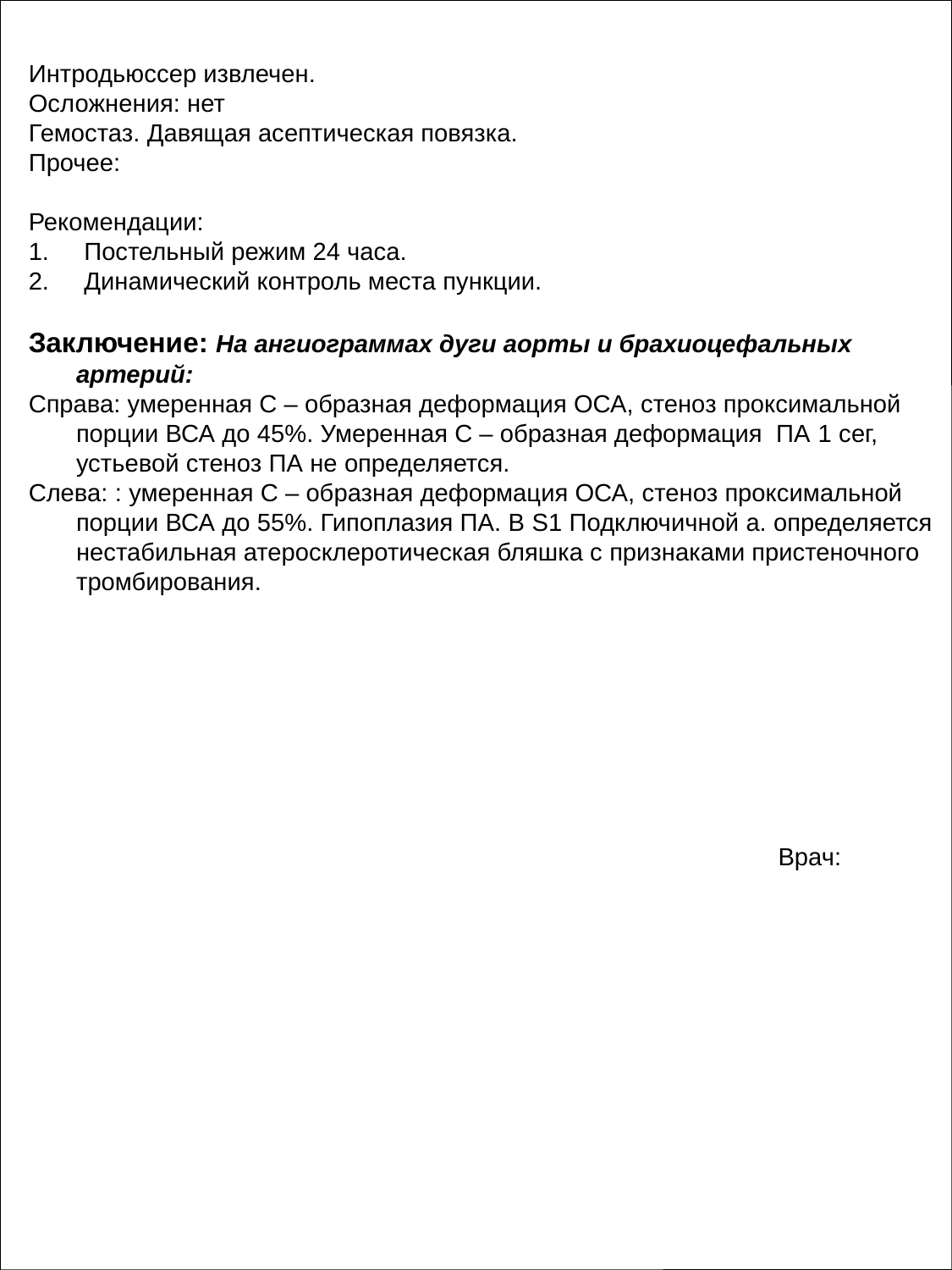

Интродьюссер извлечен.
Осложнения: нет
Гемостаз. Давящая асептическая повязка.
Прочее:

Рекомендации:
1.     Постельный режим 24 часа.
2.     Динамический контроль места пункции.

Заключение: На ангиограммах дуги аорты и брахиоцефальных артерий:
Справа: умеренная С – образная деформация ОСА, стеноз проксимальной порции ВСА до 45%. Умеренная С – образная деформация  ПА 1 сег, устьевой стеноз ПА не определяется.
Слева: : умеренная С – образная деформация ОСА, стеноз проксимальной порции ВСА до 55%. Гипоплазия ПА. В S1 Подключичной а. определяется нестабильная атеросклеротическая бляшка с признаками пристеночного тромбирования.

Врач: